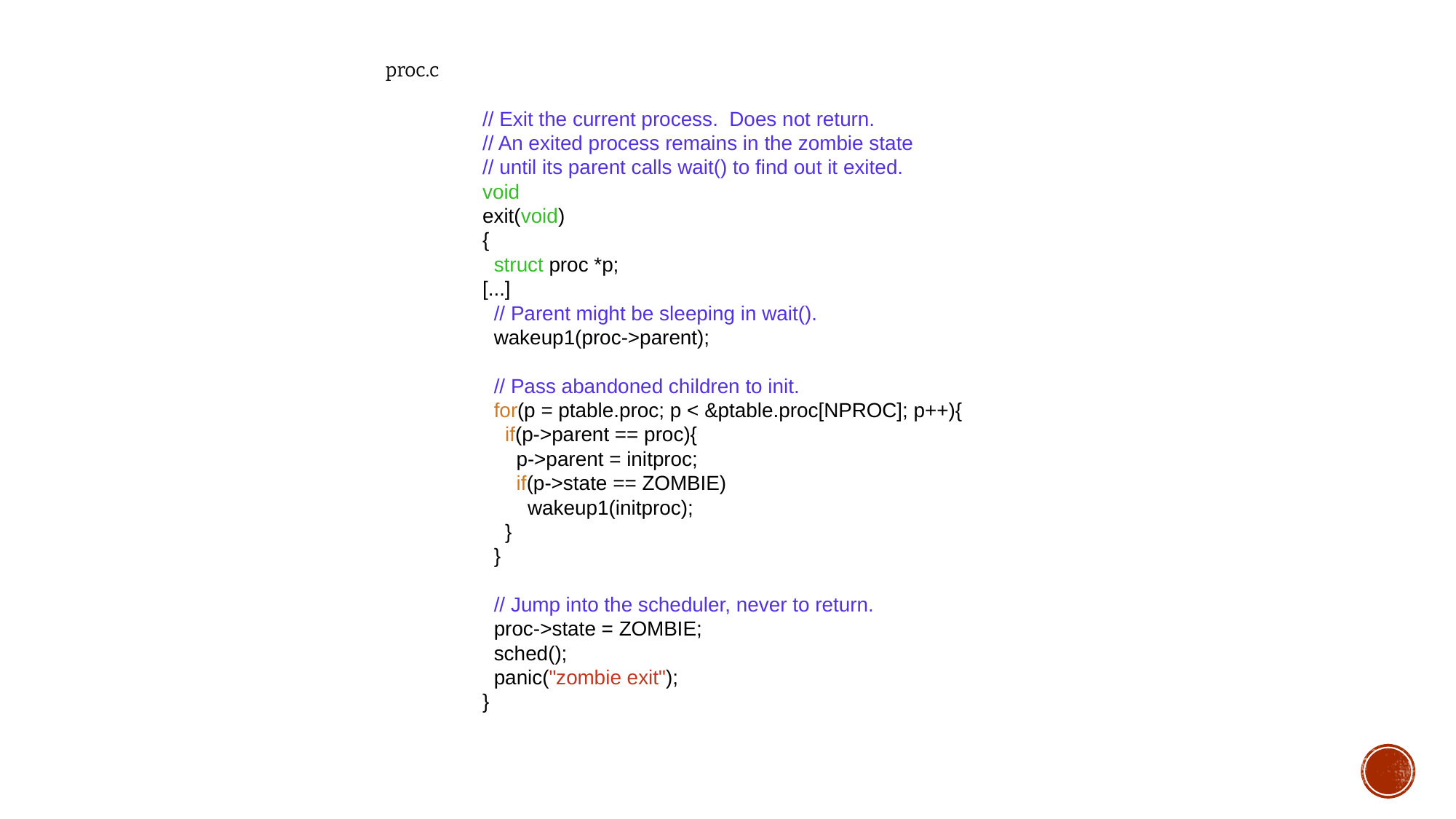

proc.c
// Exit the current process.  Does not return.
// An exited process remains in the zombie state
// until its parent calls wait() to find out it exited.
void
exit(void)
{
  struct proc *p;
[...]
  // Parent might be sleeping in wait().
  wakeup1(proc->parent);

  // Pass abandoned children to init.
  for(p = ptable.proc; p < &ptable.proc[NPROC]; p++){
    if(p->parent == proc){
      p->parent = initproc;
      if(p->state == ZOMBIE)
        wakeup1(initproc);
    }
  }

  // Jump into the scheduler, never to return.
  proc->state = ZOMBIE;
  sched();
  panic("zombie exit");
}